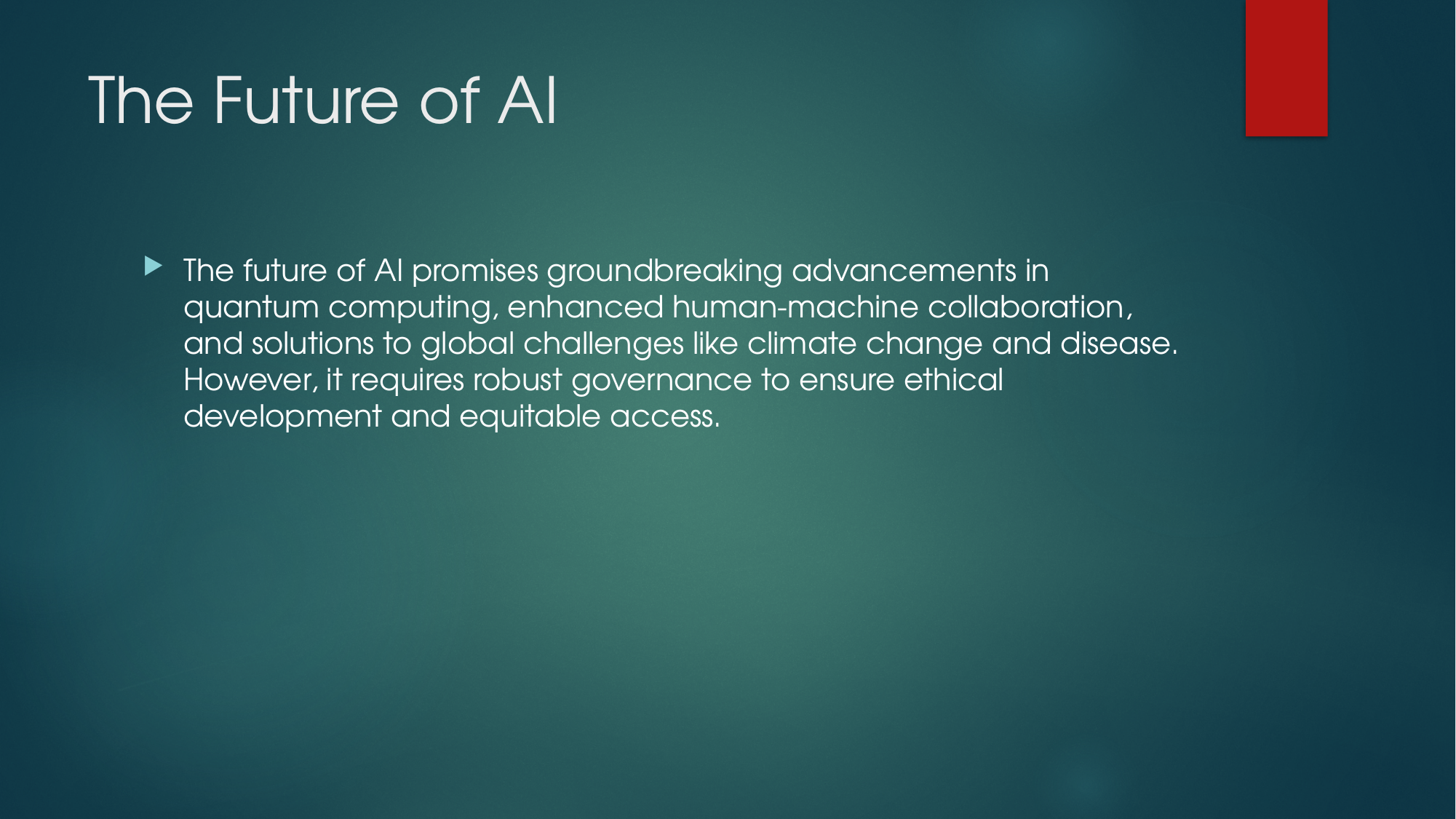

# The Future of AI
The future of AI promises groundbreaking advancements in quantum computing, enhanced human-machine collaboration, and solutions to global challenges like climate change and disease. However, it requires robust governance to ensure ethical development and equitable access.